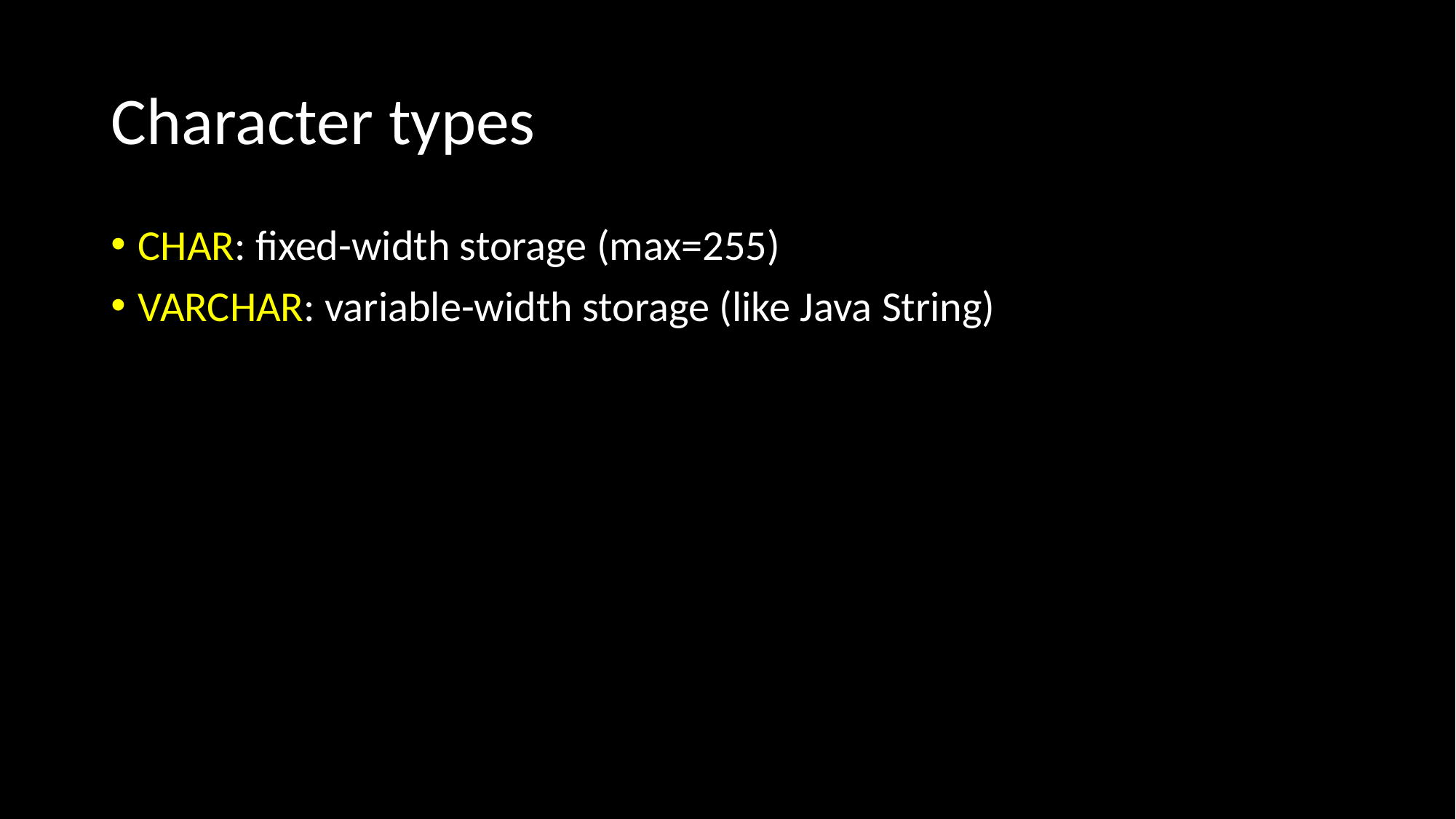

# Character types
CHAR: fixed-width storage (max=255)
VARCHAR: variable-width storage (like Java String)